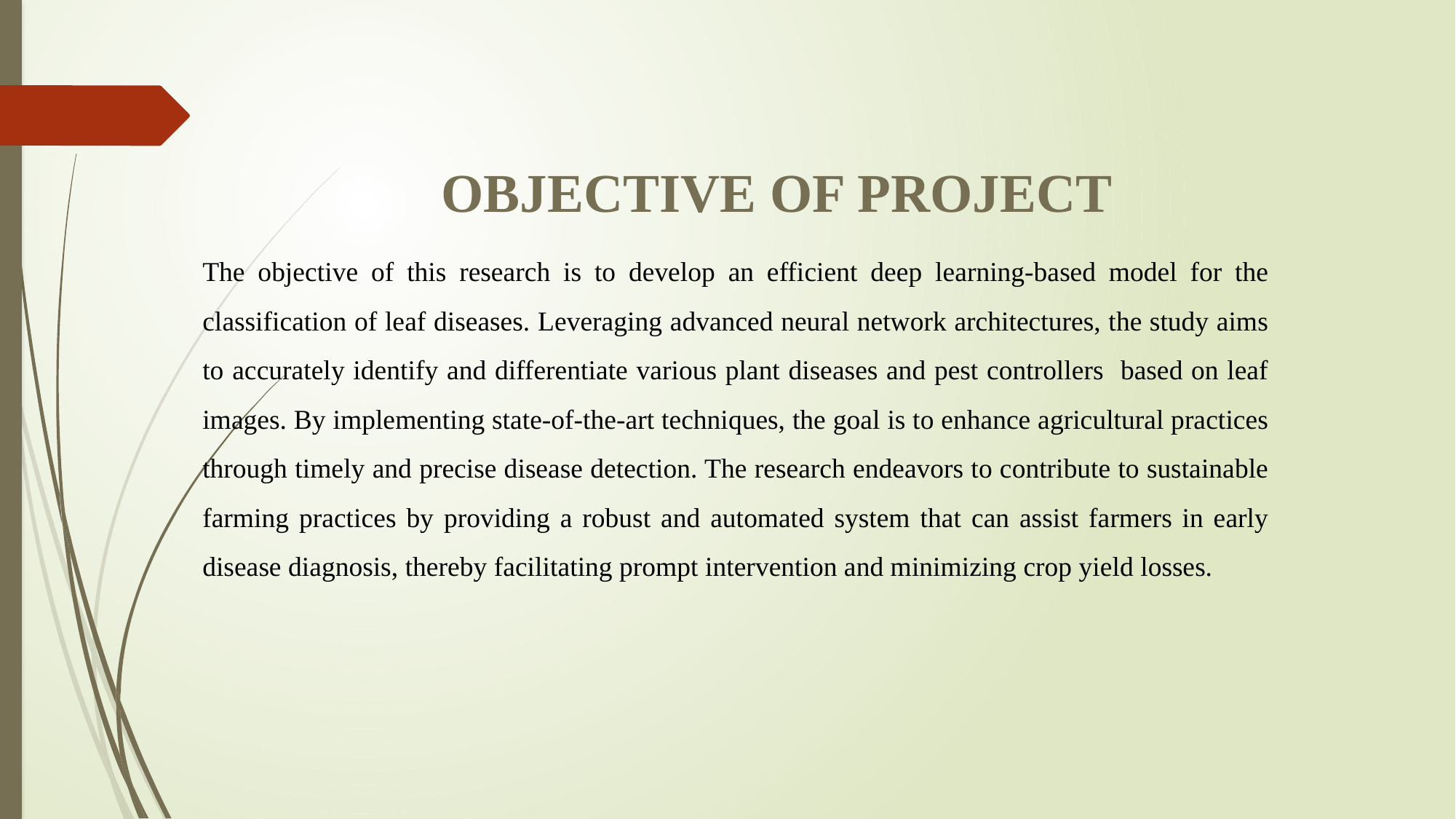

OBJECTIVE OF PROJECT
The objective of this research is to develop an efficient deep learning-based model for the classification of leaf diseases. Leveraging advanced neural network architectures, the study aims to accurately identify and differentiate various plant diseases and pest controllers  based on leaf images. By implementing state-of-the-art techniques, the goal is to enhance agricultural practices through timely and precise disease detection. The research endeavors to contribute to sustainable farming practices by providing a robust and automated system that can assist farmers in early disease diagnosis, thereby facilitating prompt intervention and minimizing crop yield losses.